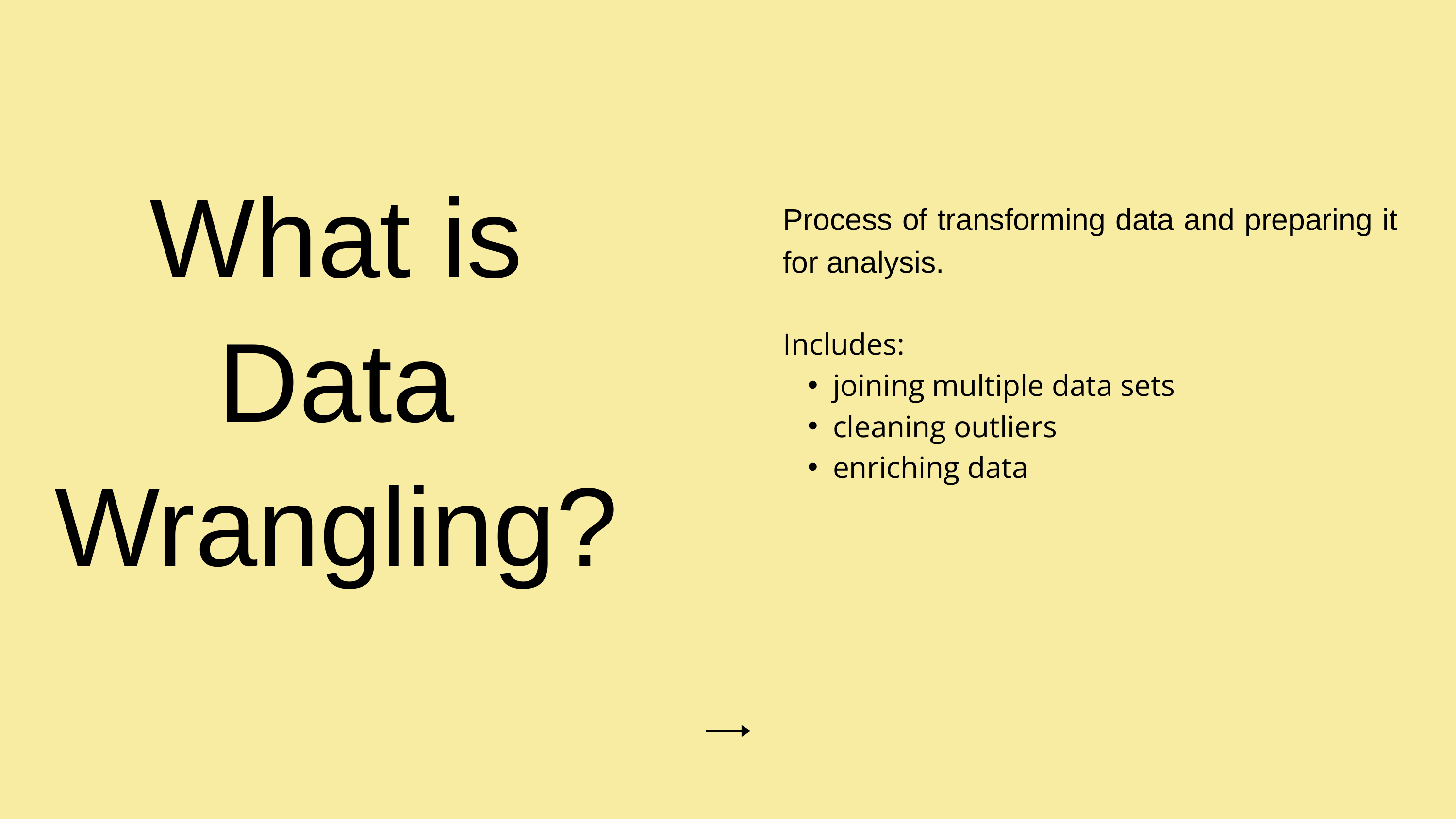

What is Data Wrangling?
Process of transforming data and preparing it for analysis.

Includes:
joining multiple data sets
cleaning outliers
enriching data